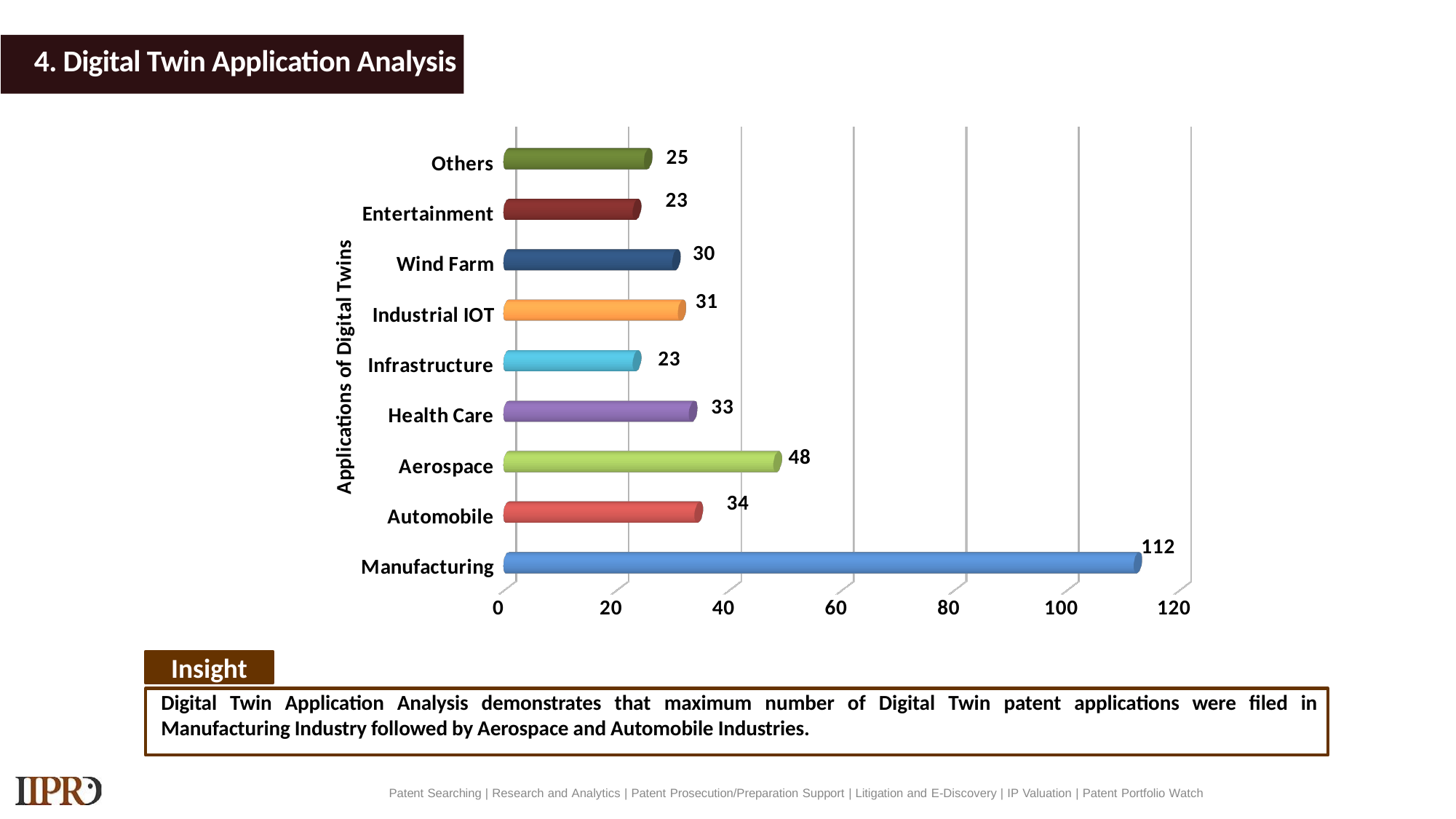

# 4. Digital Twin Application Analysis

[unsupported chart]

Insight
Digital Twin Application Analysis demonstrates that maximum number of Digital Twin patent applications were filed in Manufacturing Industry followed by Aerospace and Automobile Industries.

Patent Searching | Research and Analytics | Patent Prosecution/Preparation Support | Litigation and E-Discovery | IP Valuation | Patent Portfolio Watch